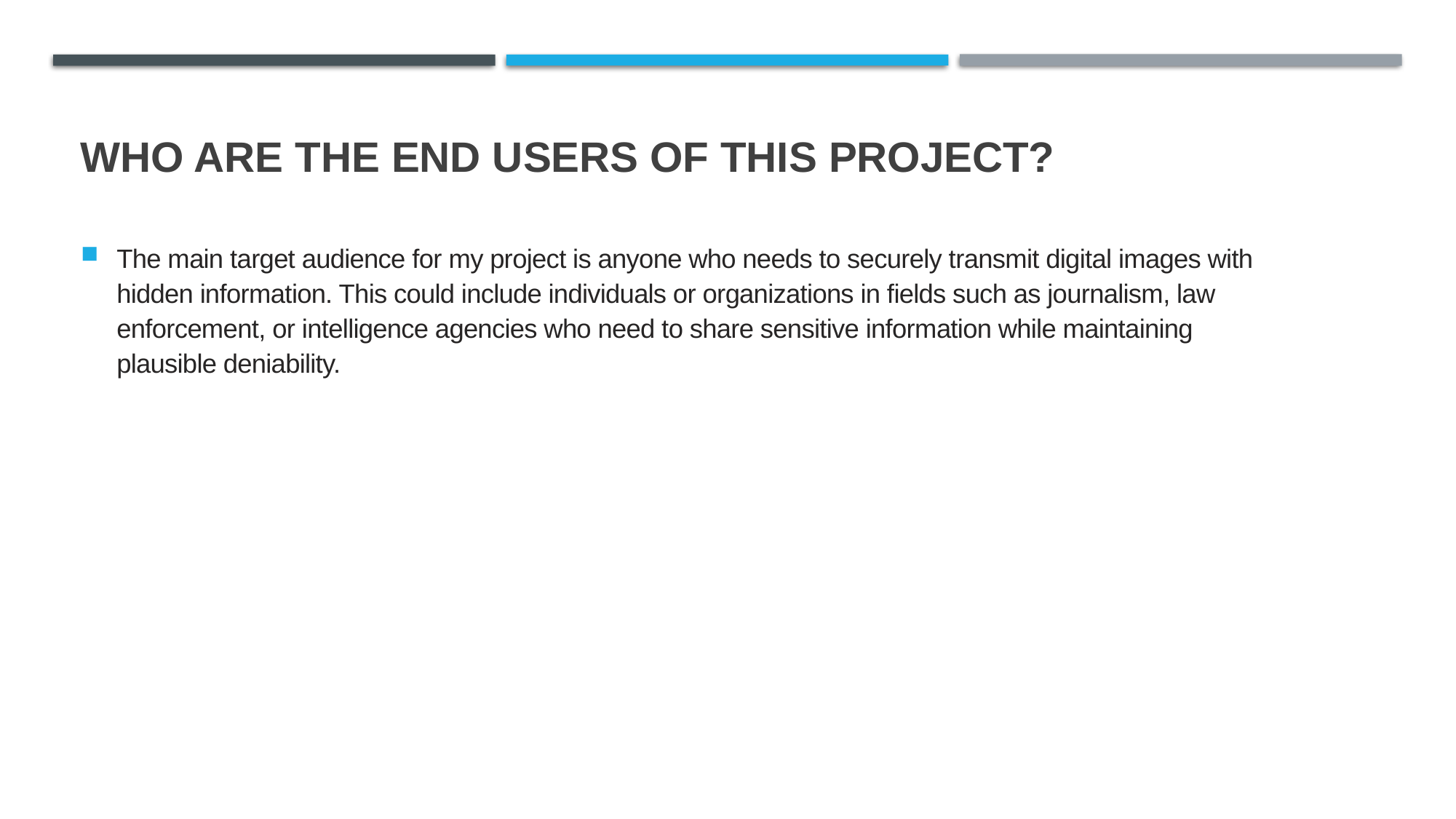

# WHO ARE THE END USERS of this project?
The main target audience for my project is anyone who needs to securely transmit digital images with hidden information. This could include individuals or organizations in fields such as journalism, law enforcement, or intelligence agencies who need to share sensitive information while maintaining plausible deniability.